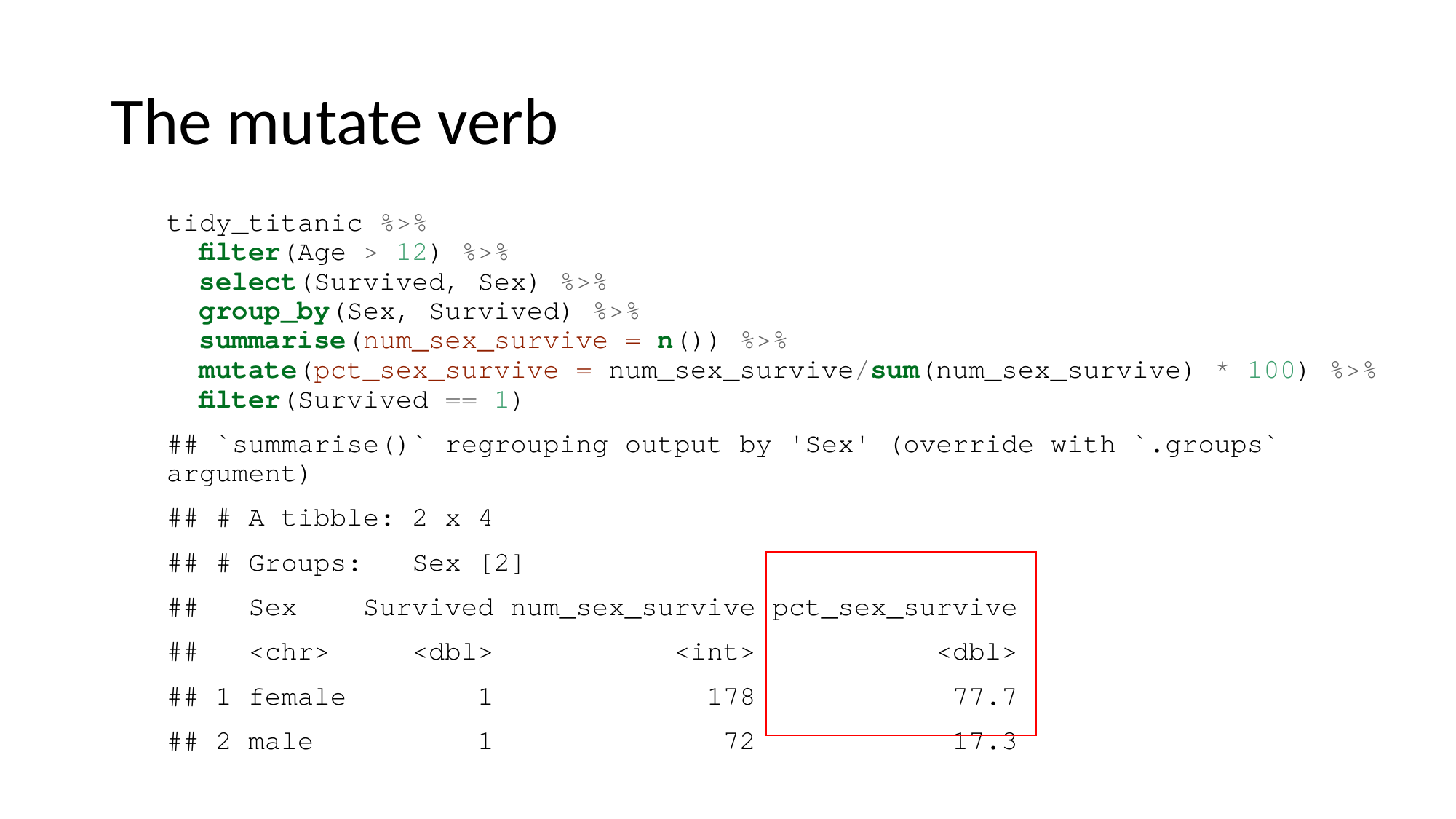

# The mutate verb
tidy_titanic %>%
  filter(Age > 12) %>%
  select(Survived, Sex) %>%
  group_by(Sex, Survived) %>%
  summarise(num_sex_survive = n()) %>%
  mutate(pct_sex_survive = num_sex_survive/sum(num_sex_survive) * 100) %>%
  filter(Survived == 1)
## `summarise()` regrouping output by 'Sex' (override with `.groups` argument)
## # A tibble: 2 x 4
## # Groups:   Sex [2]
##   Sex    Survived num_sex_survive pct_sex_survive
##   <chr>     <dbl>           <int>           <dbl>
## 1 female        1             178            77.7
## 2 male          1              72            17.3